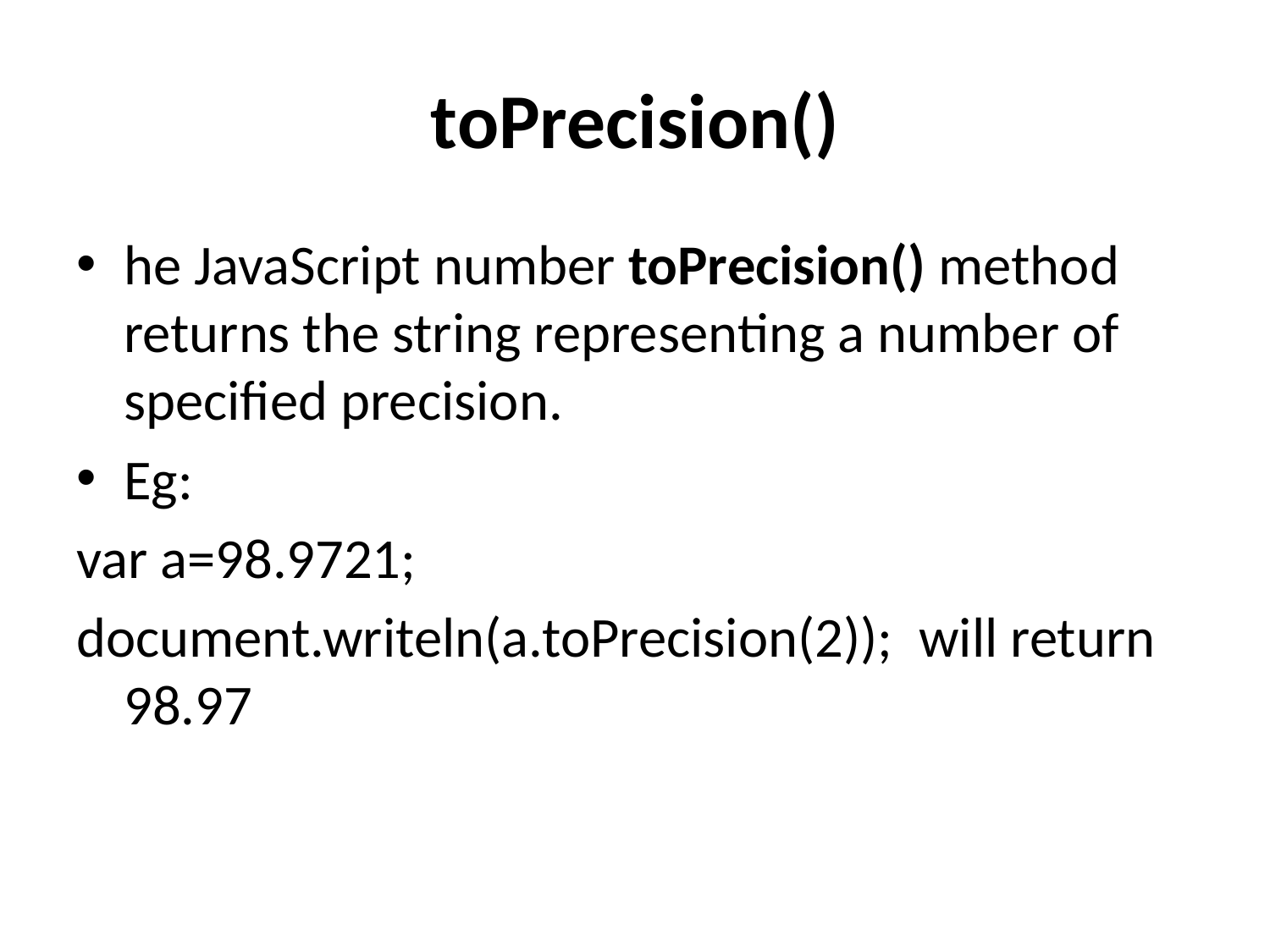

# toPrecision()
he JavaScript number toPrecision() method returns the string representing a number of specified precision.
Eg:
var a=98.9721;
document.writeln(a.toPrecision(2));  will return 98.97